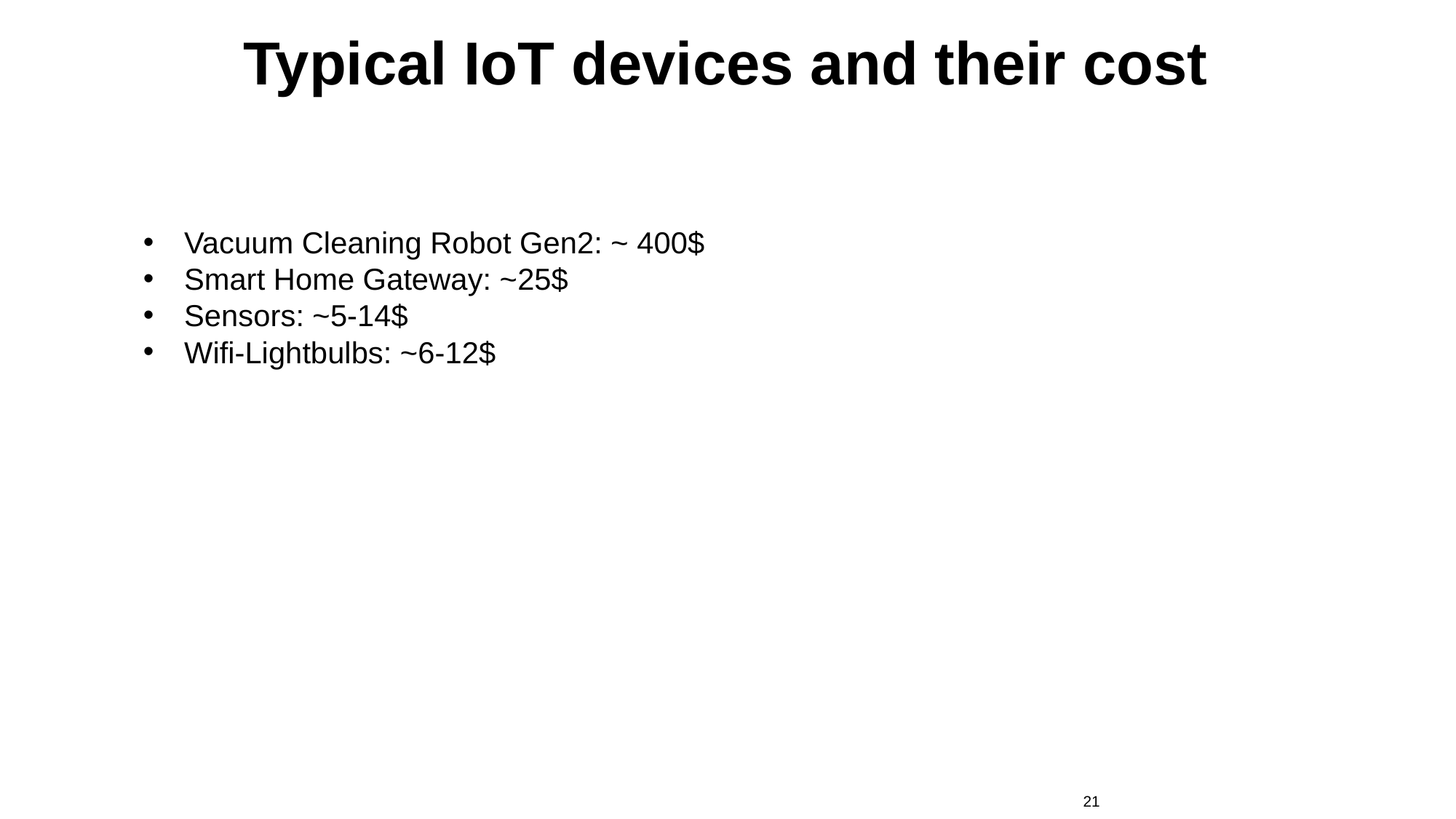

# Typical IoT devices and their cost
Vacuum Cleaning Robot Gen2: ~ 400$
Smart Home Gateway: ~25$
Sensors: ~5-14$
Wifi-Lightbulbs: ~6-12$
21